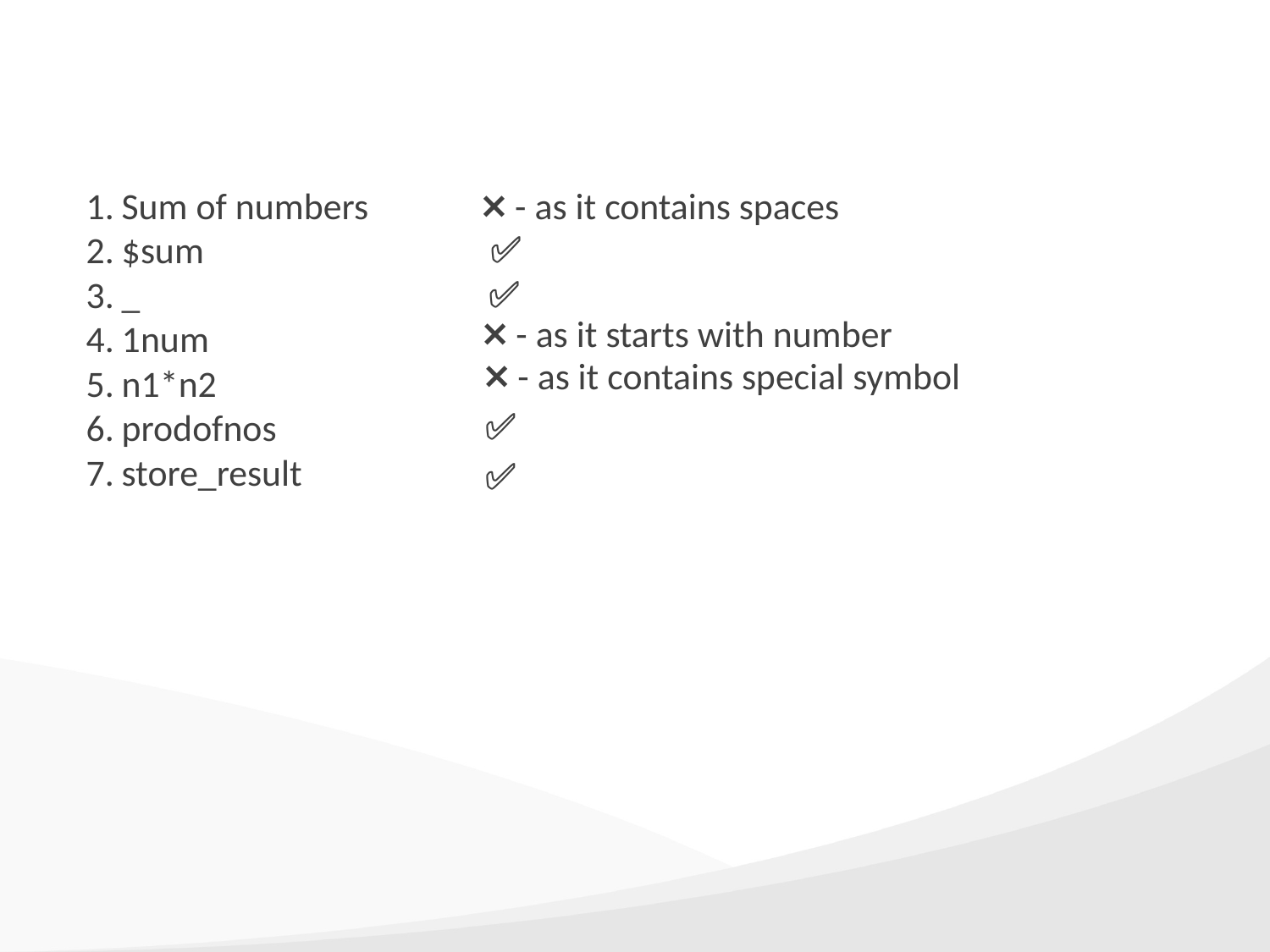

Sum of numbers
$sum
_
1num
n1*n2
prodofnos
store_result
❌ - as it contains spaces
✅
✅
❌ - as it starts with number
❌ - as it contains special symbol
✅
✅